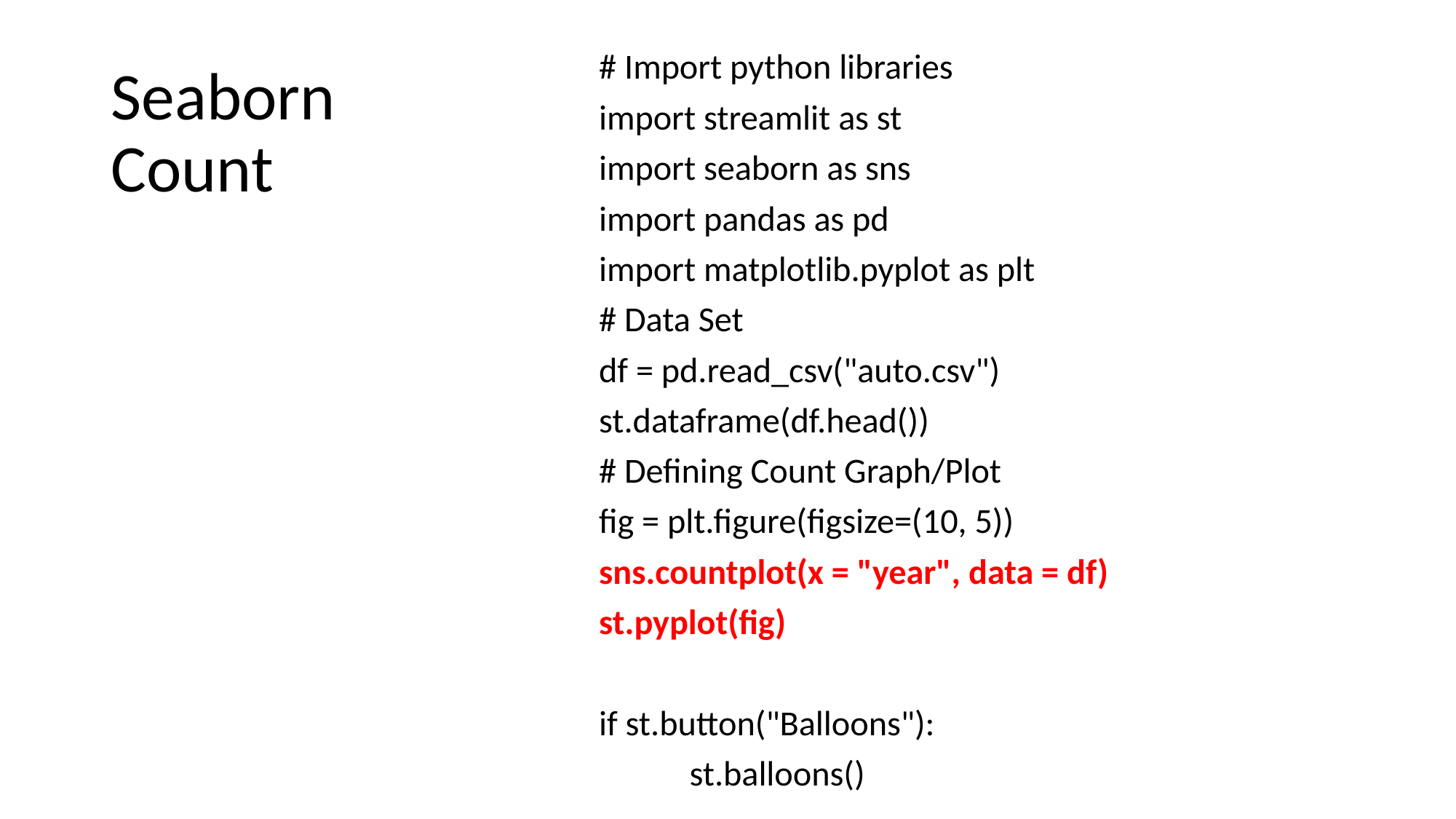

# Seaborn Count
# Import python libraries
import streamlit as st
import seaborn as sns
import pandas as pd
import matplotlib.pyplot as plt
# Data Set
df = pd.read_csv("auto.csv")
st.dataframe(df.head())
# Defining Count Graph/Plot
fig = plt.figure(figsize=(10, 5))
sns.countplot(x = "year", data = df)
st.pyplot(fig)

if st.button("Balloons"):
	st.balloons()